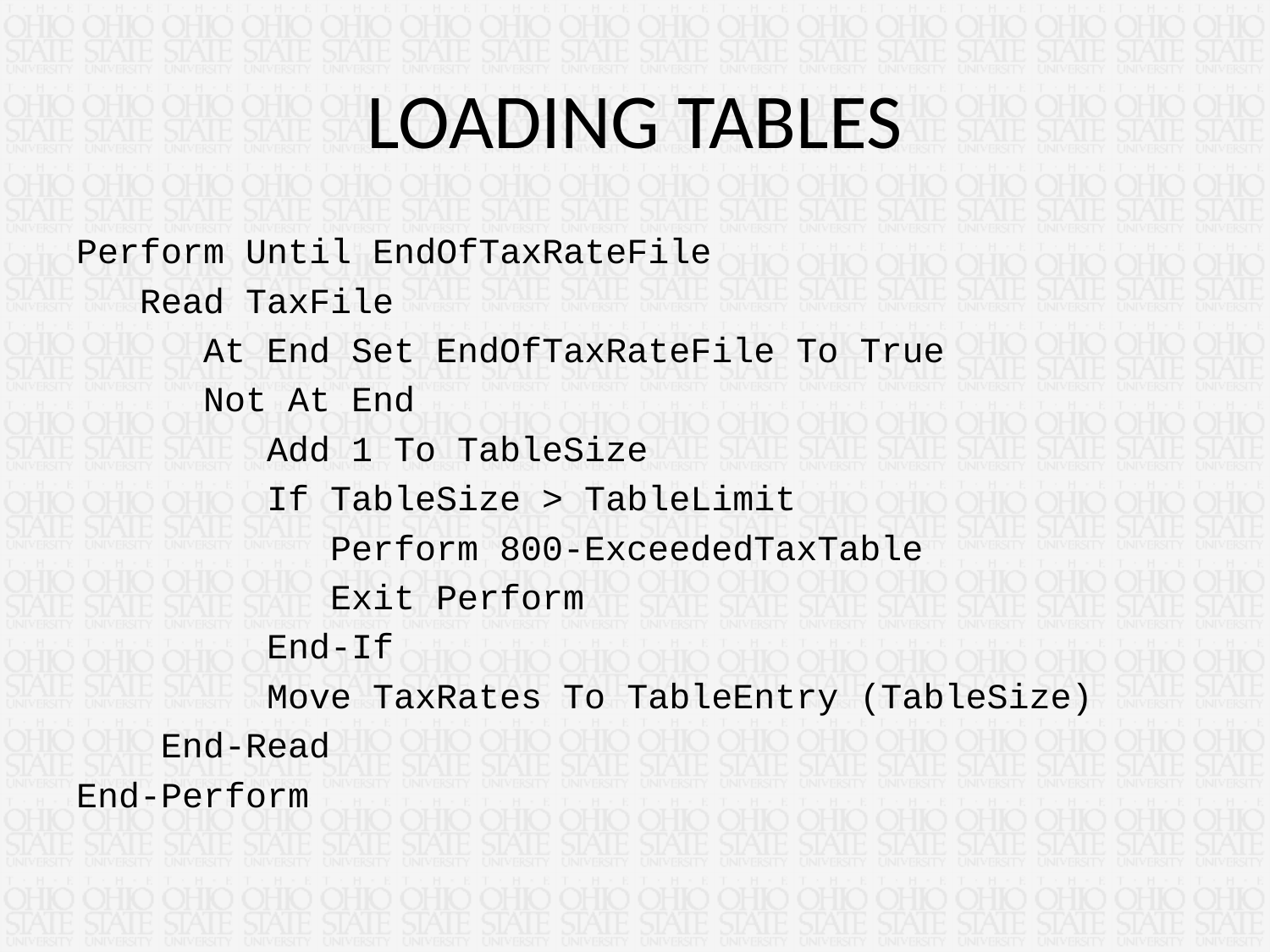

# LOADING TABLES
Perform Until EndOfTaxRateFile
   Read TaxFile
      At End Set EndOfTaxRateFile To True
      Not At End
         Add 1 To TableSize
         If TableSize > TableLimit
            Perform 800-ExceededTaxTable
            Exit Perform
         End-If
         Move TaxRates To TableEntry (TableSize)
    End-Read
End-Perform